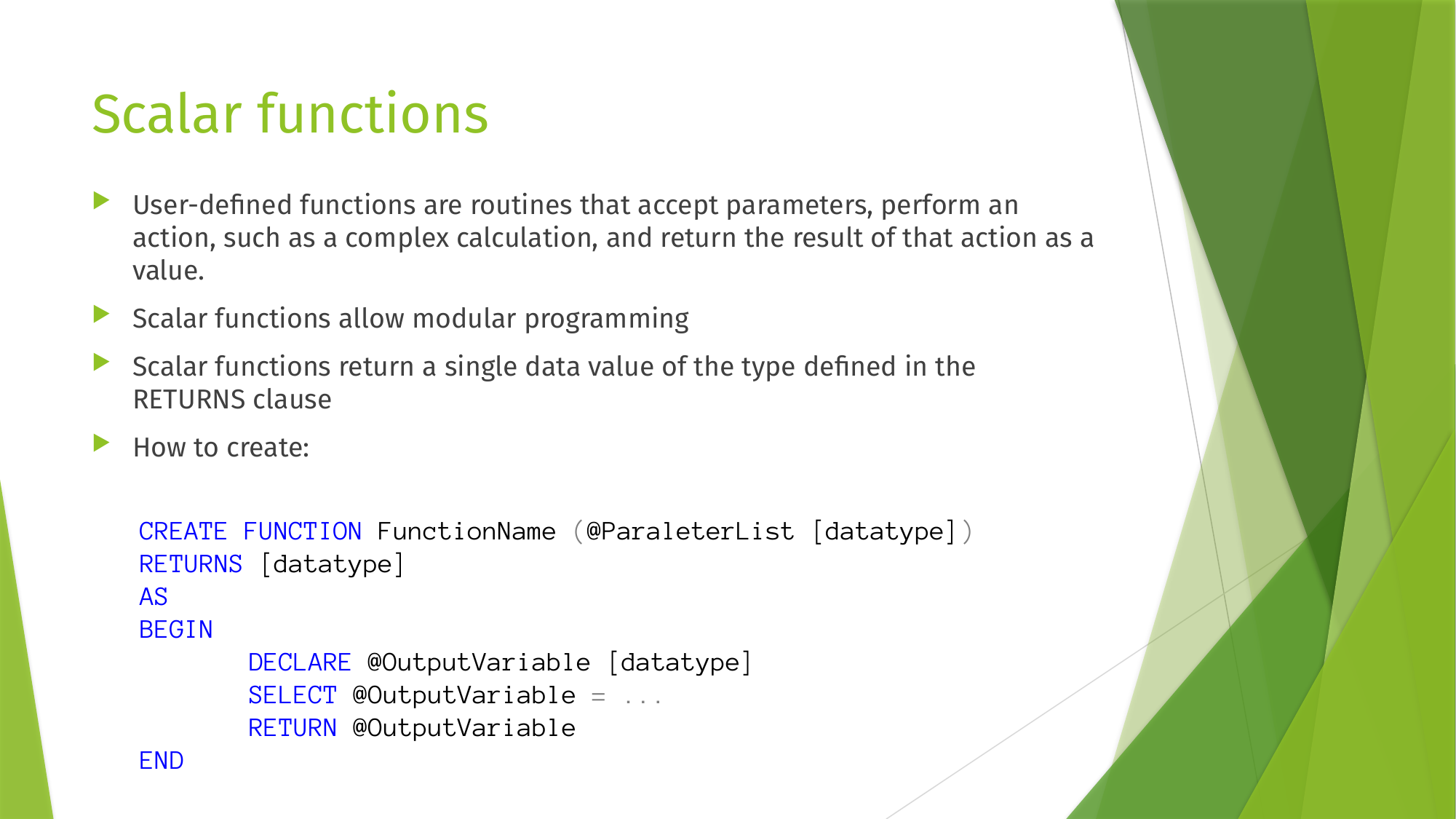

# Scalar functions
User-defined functions are routines that accept parameters, perform an action, such as a complex calculation, and return the result of that action as a value.
Scalar functions allow modular programming
Scalar functions return a single data value of the type defined in the RETURNS clause
How to create:

CREATE FUNCTION FunctionName (@ParaleterList [datatype])
RETURNS [datatype]
AS
BEGIN
	DECLARE @OutputVariable [datatype]
	SELECT @OutputVariable = ...
	RETURN @OutputVariable
END